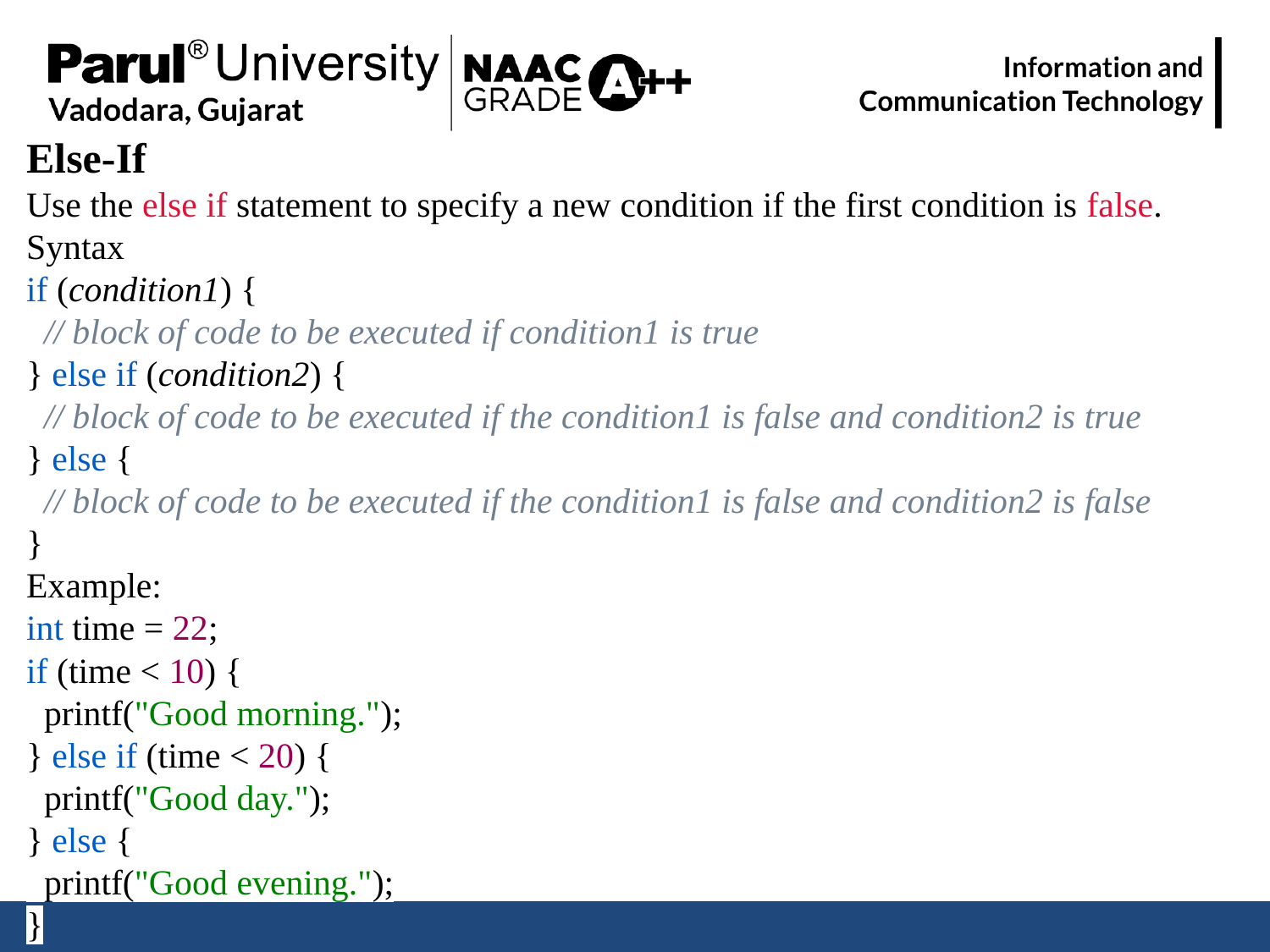

Else-If
Use the else if statement to specify a new condition if the first condition is false.
Syntax
if (condition1) {
  // block of code to be executed if condition1 is true
} else if (condition2) {
  // block of code to be executed if the condition1 is false and condition2 is true
} else {
  // block of code to be executed if the condition1 is false and condition2 is false
}
Example:
int time = 22;
if (time < 10) {
  printf("Good morning.");
} else if (time < 20) {
  printf("Good day.");
} else {
  printf("Good evening.");
}